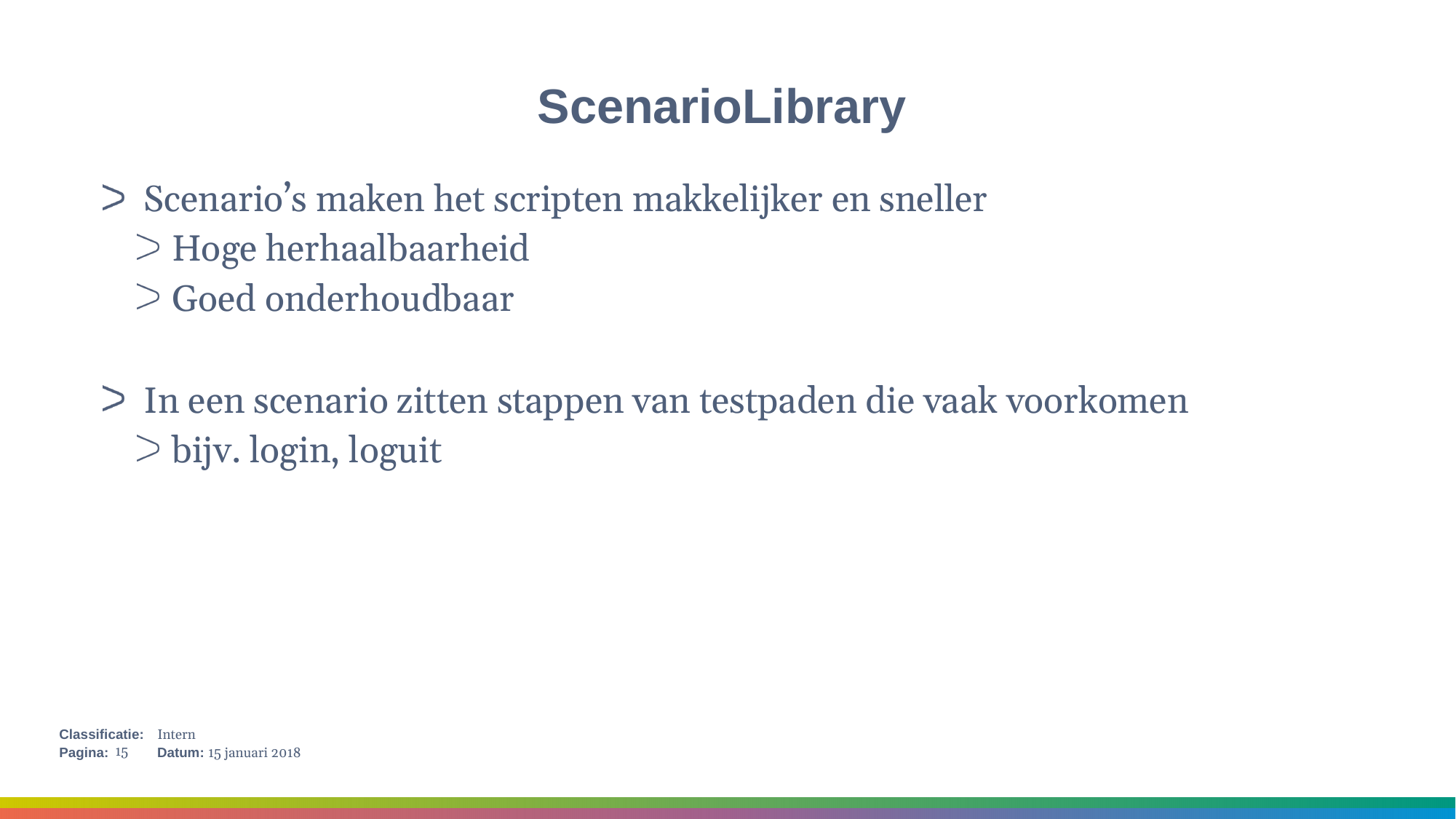

# ScenarioLibrary
Scenario’s maken het scripten makkelijker en sneller
Hoge herhaalbaarheid
Goed onderhoudbaar

In een scenario zitten stappen van testpaden die vaak voorkomen
bijv. login, loguit
15
15 januari 2018